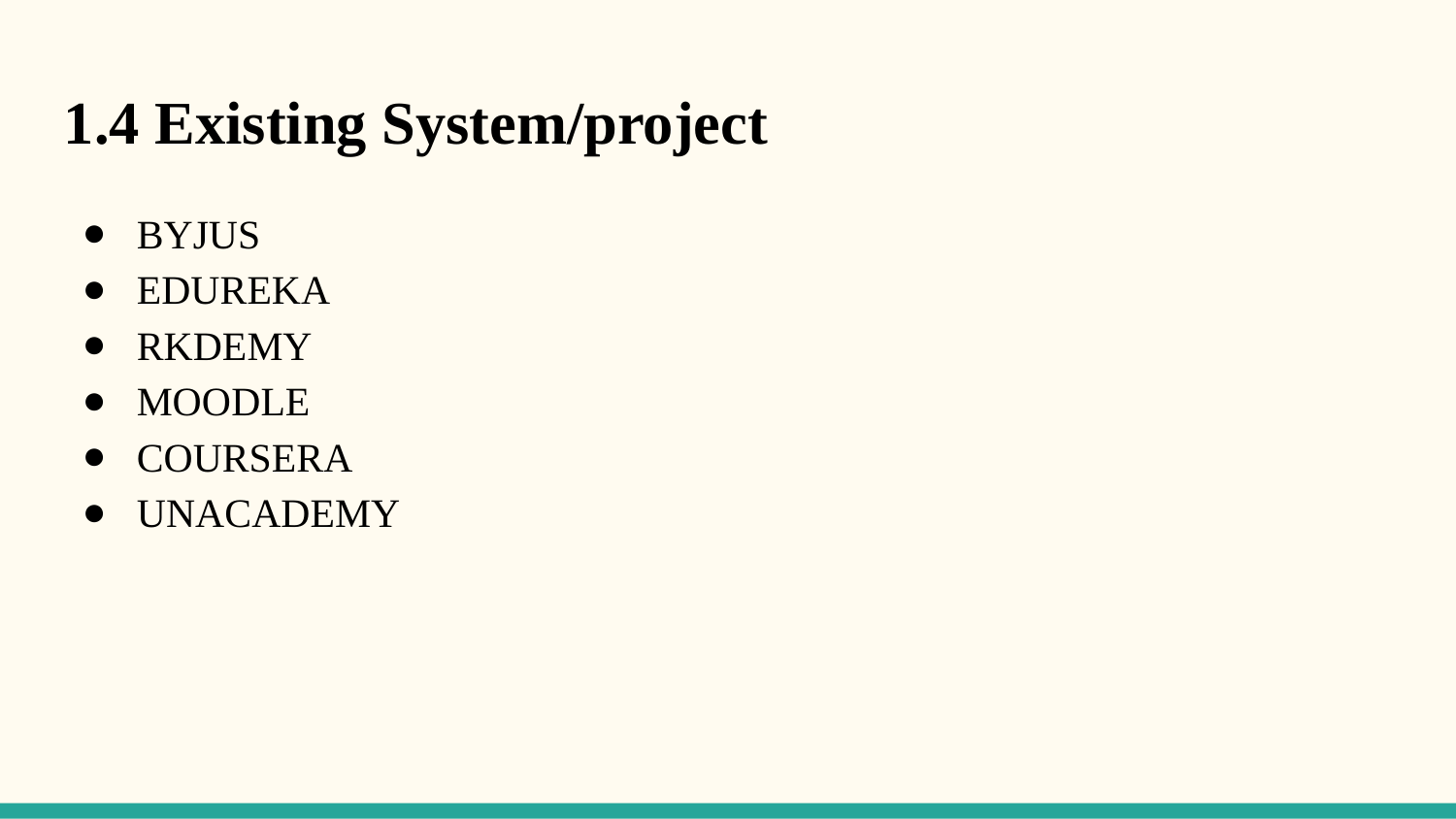

1.4 Existing System/project
BYJUS
EDUREKA
RKDEMY
MOODLE
COURSERA
UNACADEMY